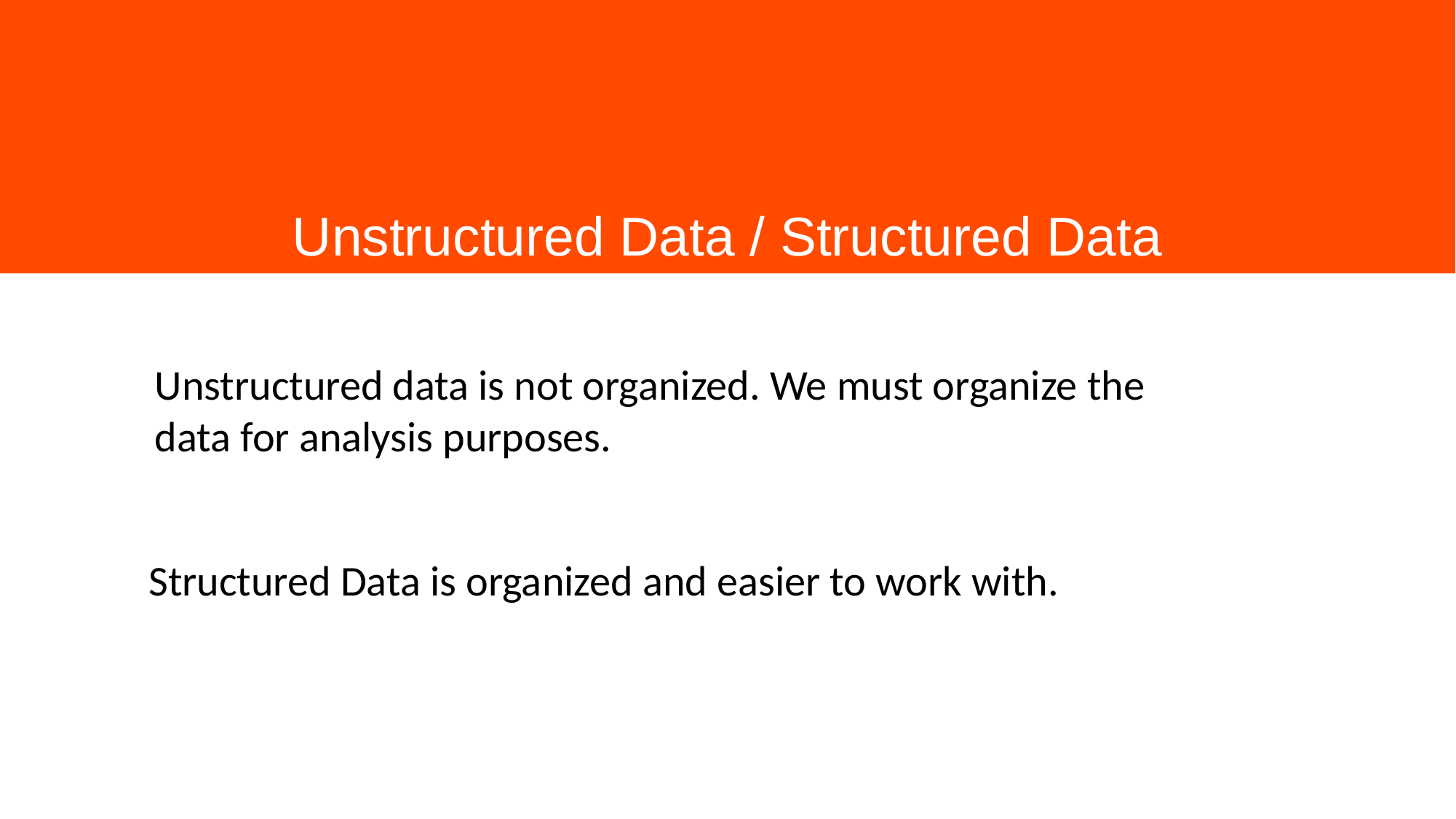

# Unstructured Data / Structured Data
Unstructured data is not organized. We must organize the
data for analysis purposes.
Structured Data is organized and easier to work with.